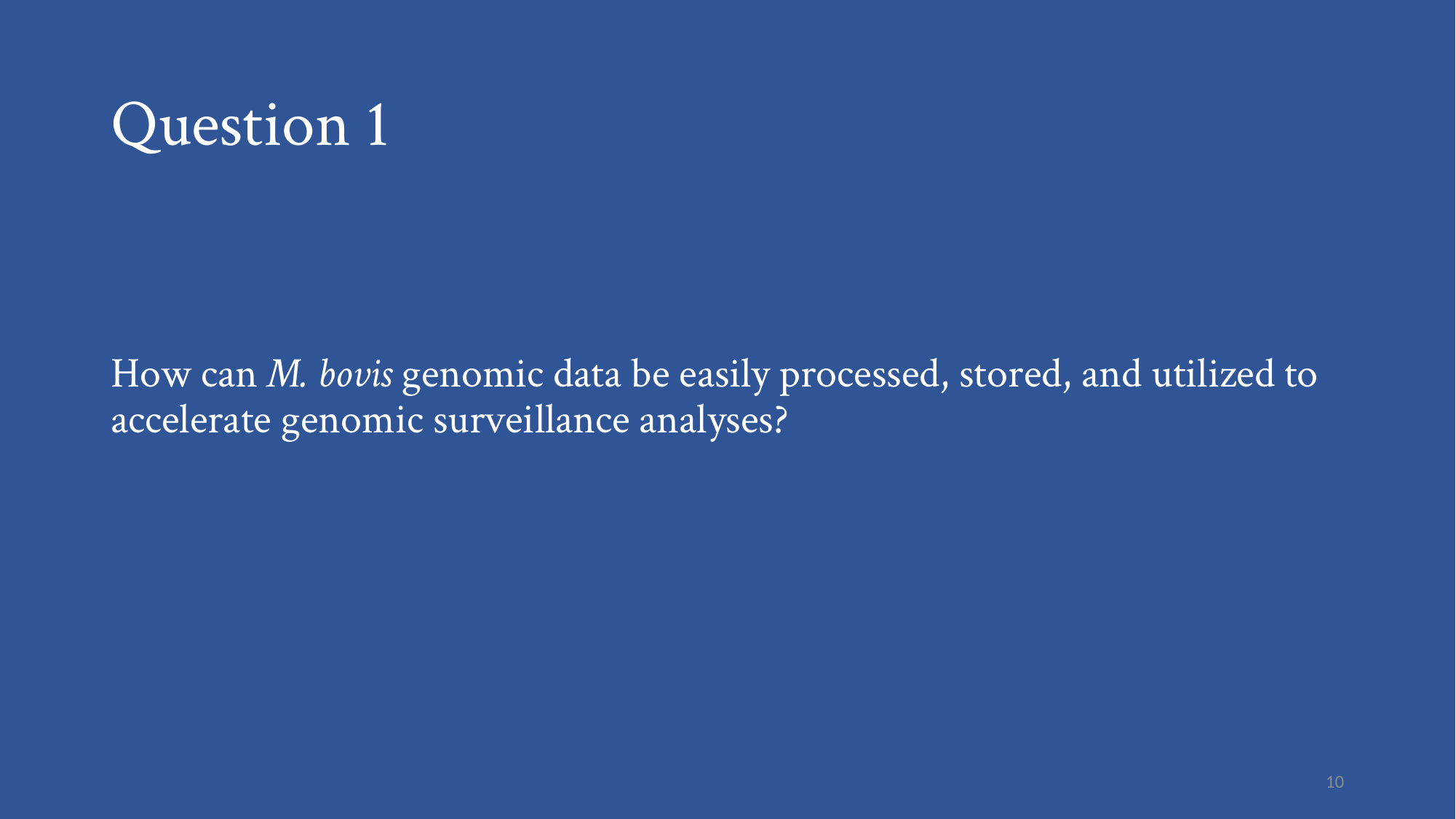

# Question 1

How can M. bovis genomic data be easily processed, stored, and utilized to accelerate genomic surveillance analyses?
10